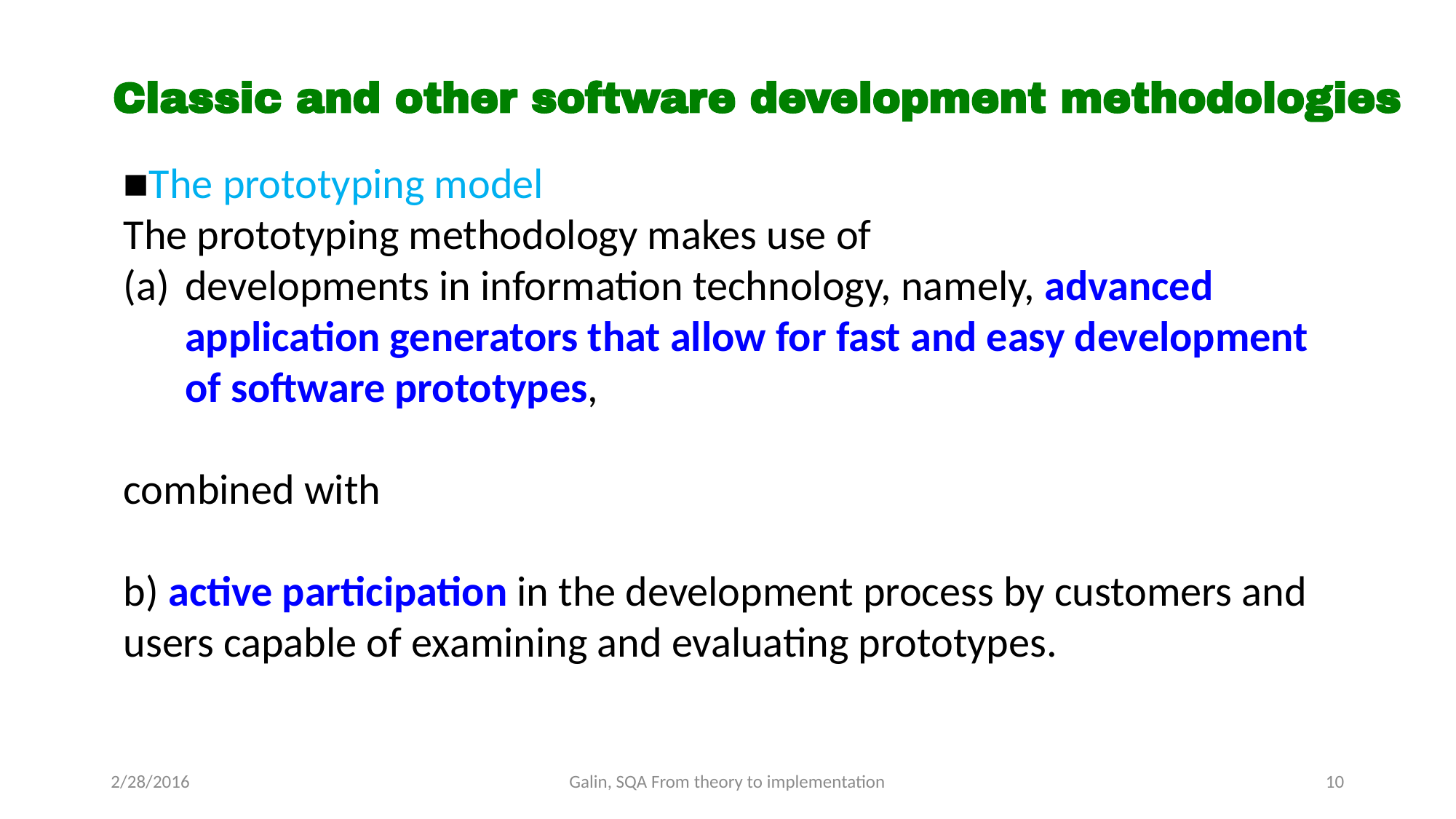

Classic and other software development methodologies
■The prototyping model
The prototyping methodology makes use of
developments in information technology, namely, advanced application generators that allow for fast and easy development of software prototypes,

combined with

b) active participation in the development process by customers and users capable of examining and evaluating prototypes.
2/28/2016
Galin, SQA From theory to implementation
10